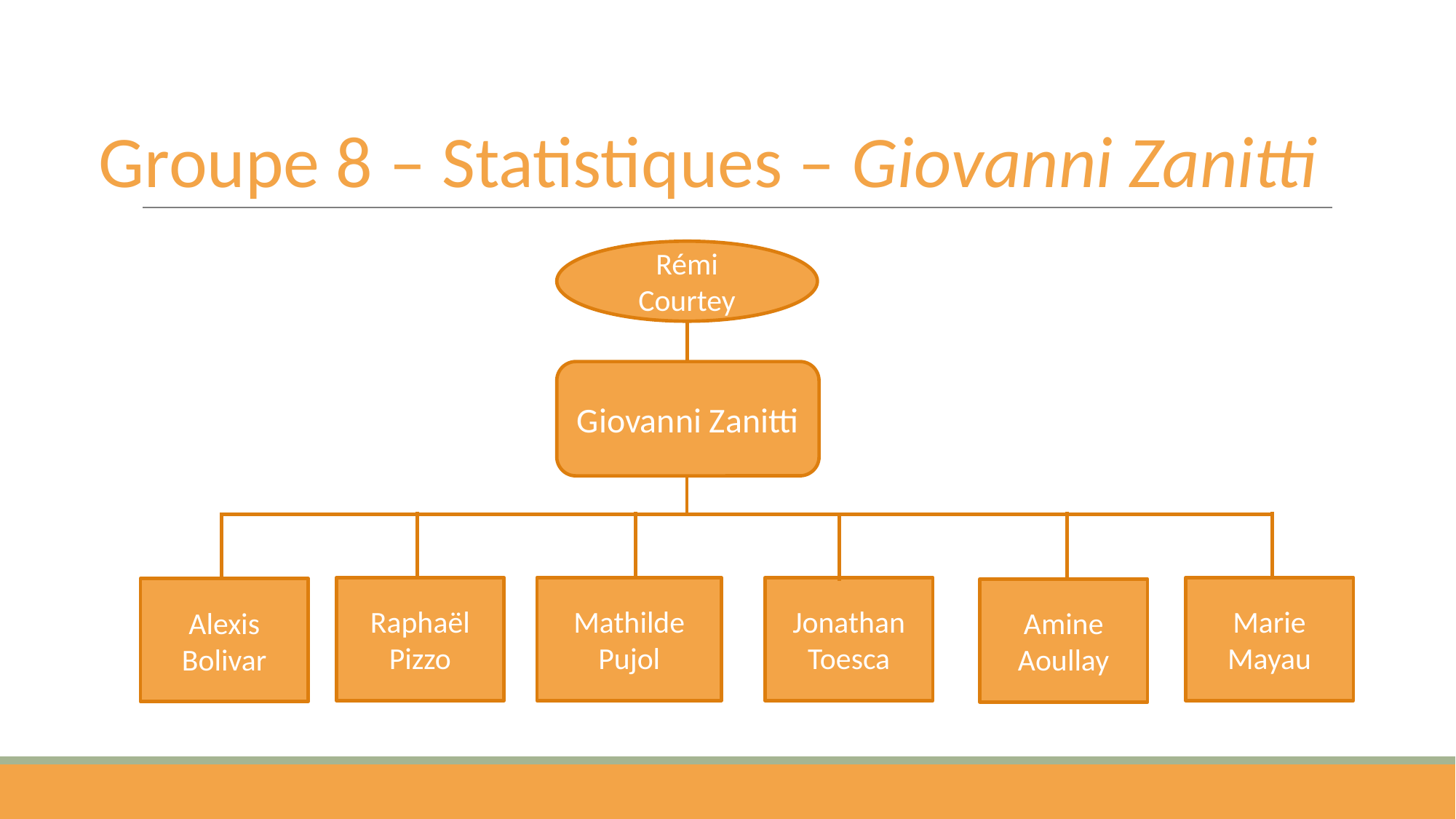

# Groupe 8 – Statistiques – Giovanni Zanitti
Rémi Courtey
Giovanni Zanitti
Mathilde Pujol
Raphaël Pizzo
Amine
Aoullay
Jonathan Toesca
Marie Mayau
Alexis Bolivar